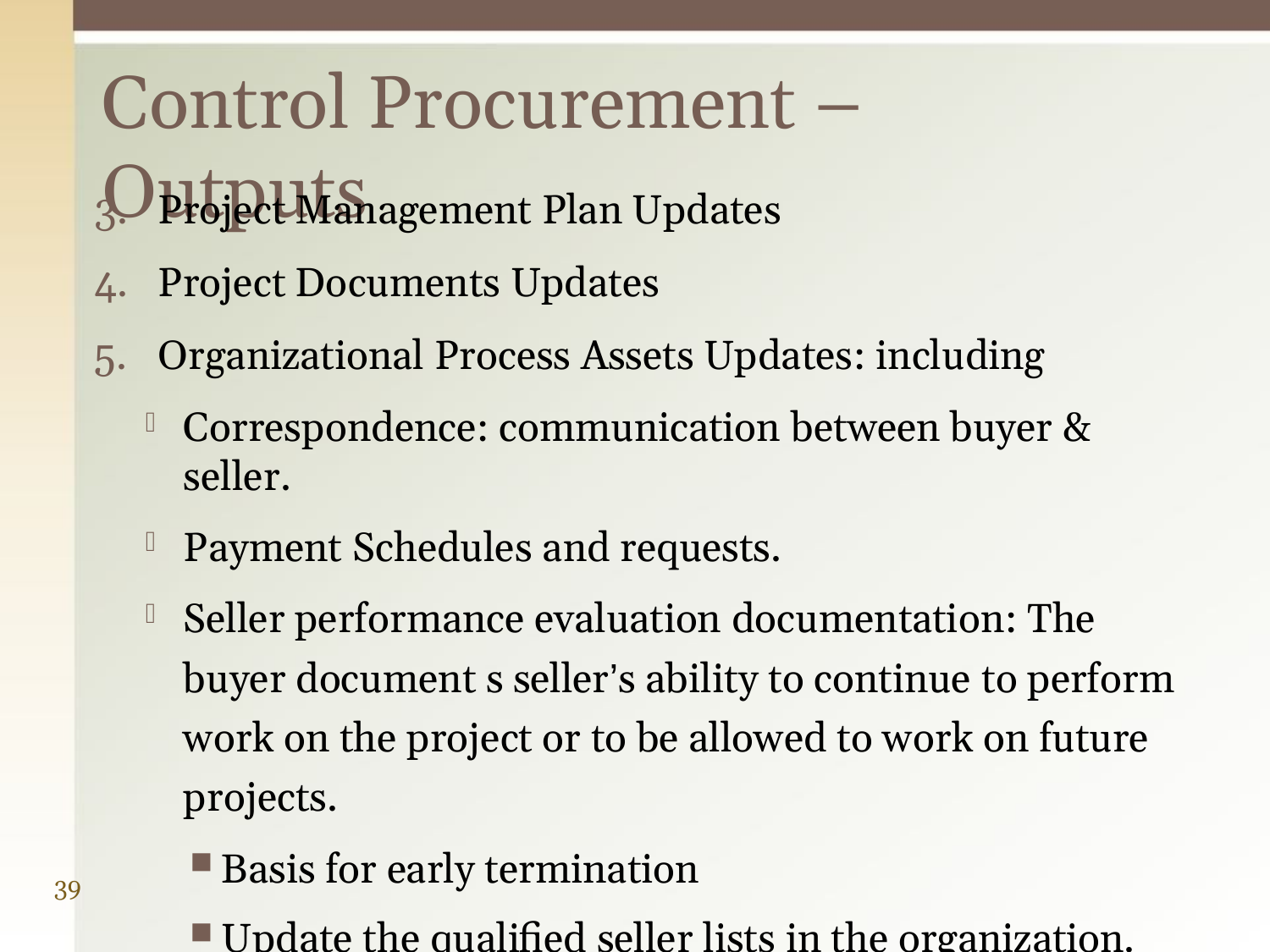

# Control Procurement – Outputs
Project Management Plan Updates
Project Documents Updates
Organizational Process Assets Updates: including
Correspondence: communication between buyer & seller.
Payment Schedules and requests.
Seller performance evaluation documentation: The buyer document s seller’s ability to continue to perform work on the project or to be allowed to work on future projects.
Basis for early termination
Update the qualified seller lists in the organization.
39